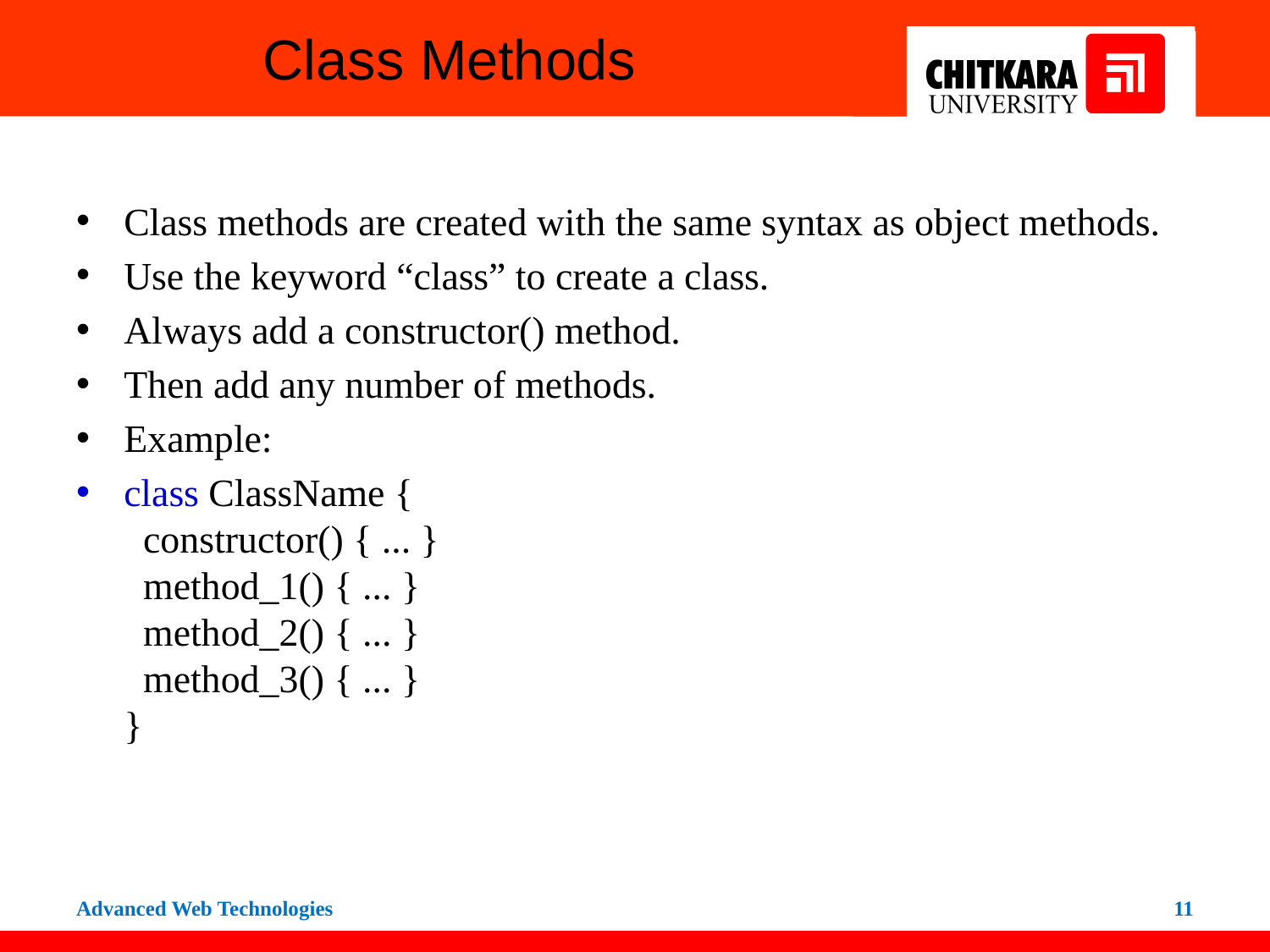

# Class Methods
Class methods are created with the same syntax as object methods.
Use the keyword “class” to create a class.
Always add a constructor() method.
Then add any number of methods.
Example:
class ClassName {
  constructor() { ... }
  method_1() { ... }
  method_2() { ... }
  method_3() { ... }
}

Advanced Web Technologies

11